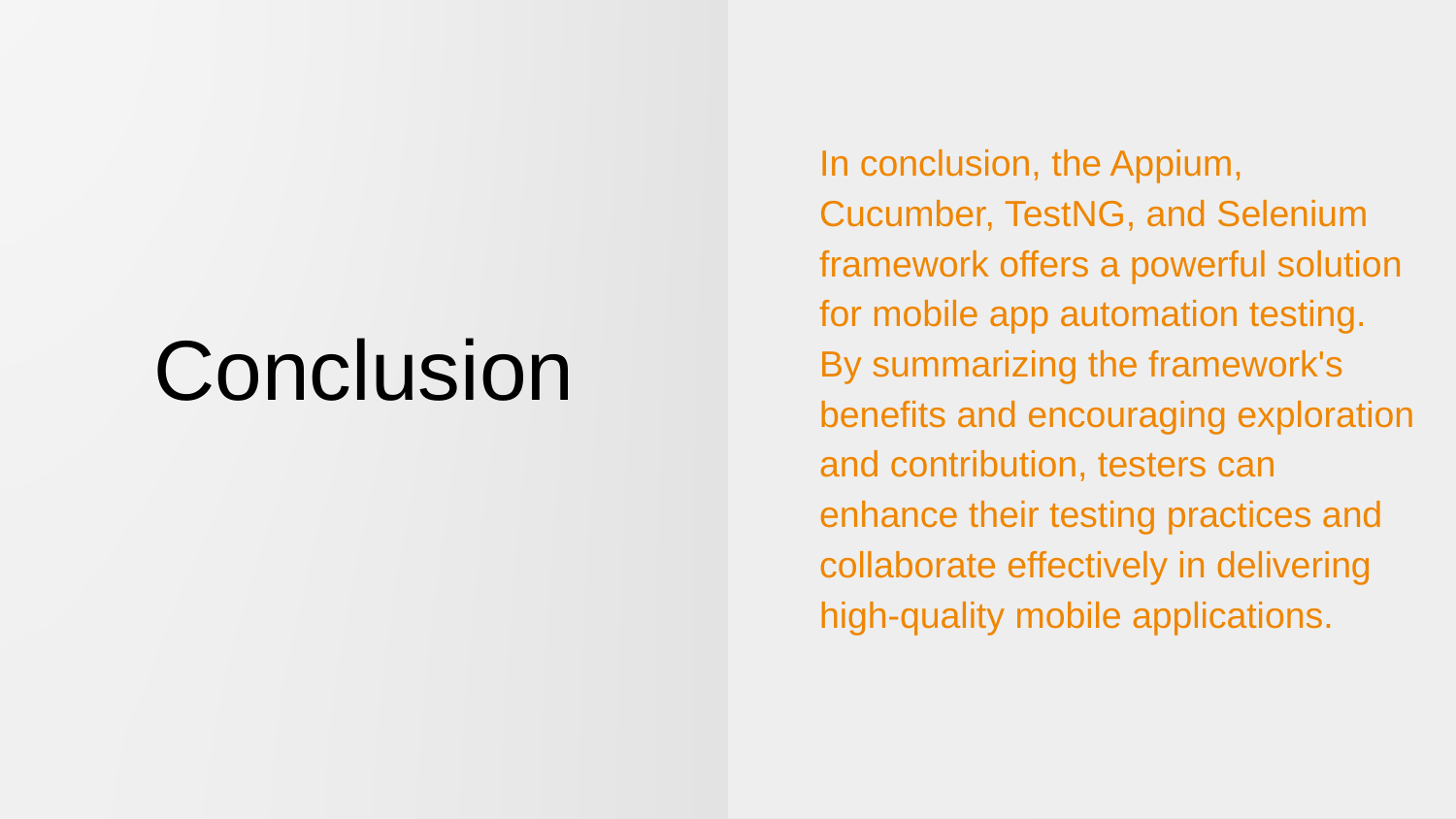

In conclusion, the Appium, Cucumber, TestNG, and Selenium framework offers a powerful solution for mobile app automation testing. By summarizing the framework's benefits and encouraging exploration and contribution, testers can enhance their testing practices and collaborate effectively in delivering high-quality mobile applications.

# Conclusion